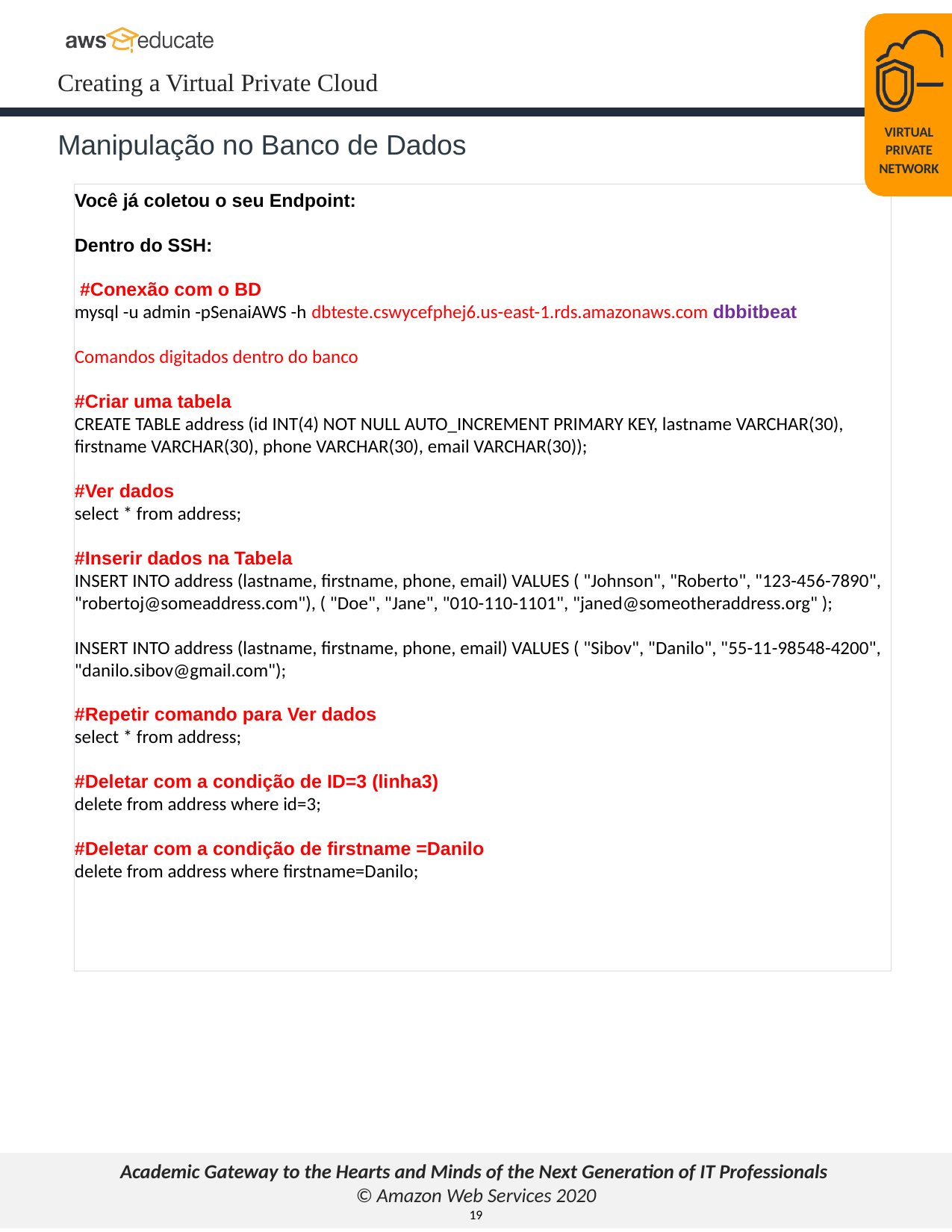

Manipulação no Banco de Dados
VIRTUAL
PRIVATE
NETWORK
Você já coletou o seu Endpoint:

Dentro do SSH:

 #Conexão com o BD
mysql -u admin -pSenaiAWS -h dbteste.cswycefphej6.us-east-1.rds.amazonaws.com dbbitbeat

Comandos digitados dentro do banco

#Criar uma tabela
CREATE TABLE address (id INT(4) NOT NULL AUTO_INCREMENT PRIMARY KEY, lastname VARCHAR(30), firstname VARCHAR(30), phone VARCHAR(30), email VARCHAR(30));

#Ver dados
select * from address;

#Inserir dados na Tabela
INSERT INTO address (lastname, firstname, phone, email) VALUES ( "Johnson", "Roberto", "123-456-7890", "robertoj@someaddress.com"), ( "Doe", "Jane", "010-110-1101", "janed@someotheraddress.org" );

INSERT INTO address (lastname, firstname, phone, email) VALUES ( "Sibov", "Danilo", "55-11-98548-4200", "danilo.sibov@gmail.com");

#Repetir comando para Ver dados
select * from address;

#Deletar com a condição de ID=3 (linha3)
delete from address where id=3;

#Deletar com a condição de firstname =Danilo
delete from address where firstname=Danilo;